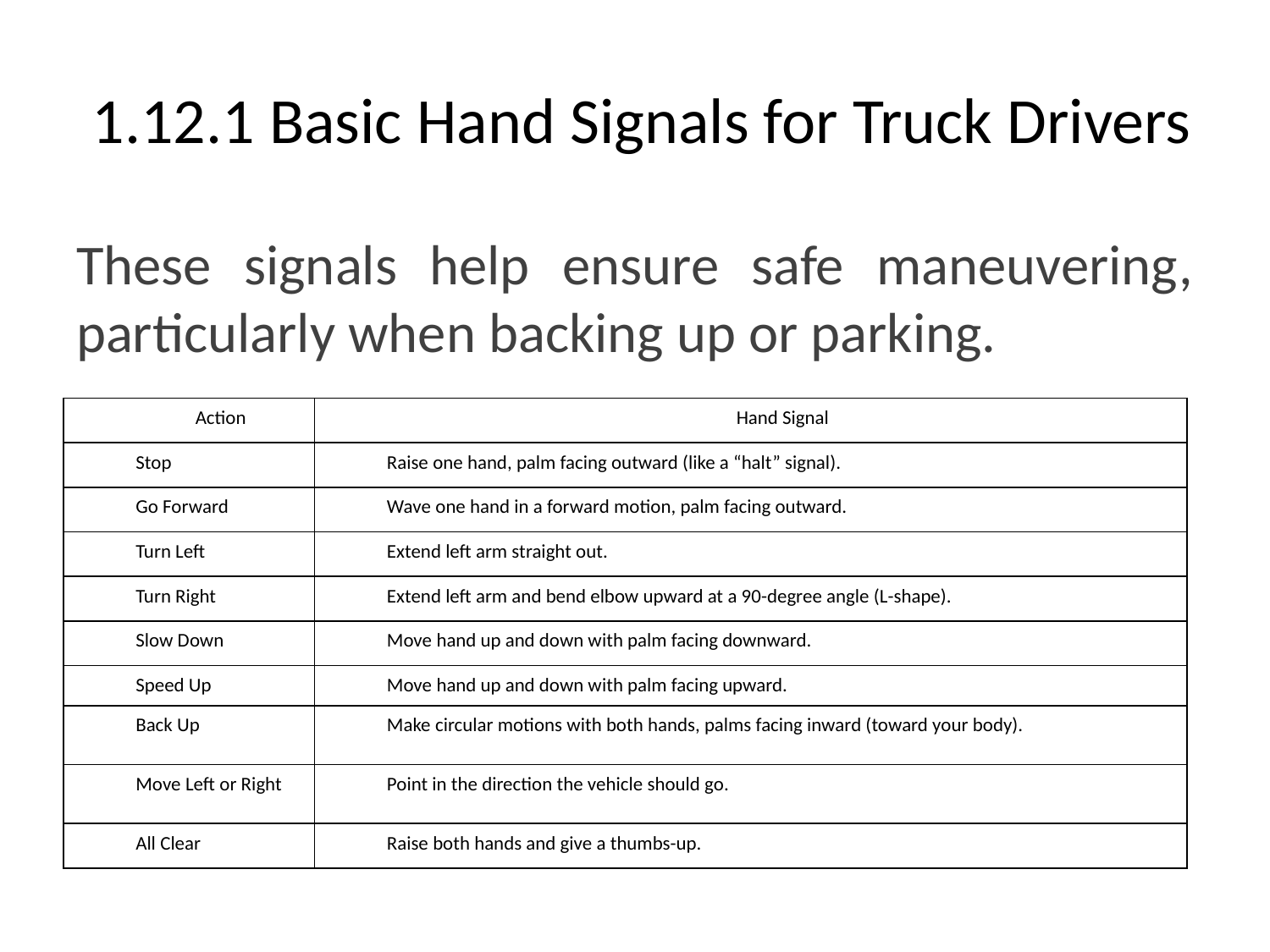

# 1.12.1 Basic Hand Signals for Truck Drivers
These signals help ensure safe maneuvering, particularly when backing up or parking.

| Action | Hand Signal |
| --- | --- |
| Stop | Raise one hand, palm facing outward (like a “halt” signal). |
| Go Forward | Wave one hand in a forward motion, palm facing outward. |
| Turn Left | Extend left arm straight out. |
| Turn Right | Extend left arm and bend elbow upward at a 90-degree angle (L-shape). |
| Slow Down | Move hand up and down with palm facing downward. |
| Speed Up | Move hand up and down with palm facing upward. |
| Back Up | Make circular motions with both hands, palms facing inward (toward your body). |
| Move Left or Right | Point in the direction the vehicle should go. |
| All Clear | Raise both hands and give a thumbs-up. |